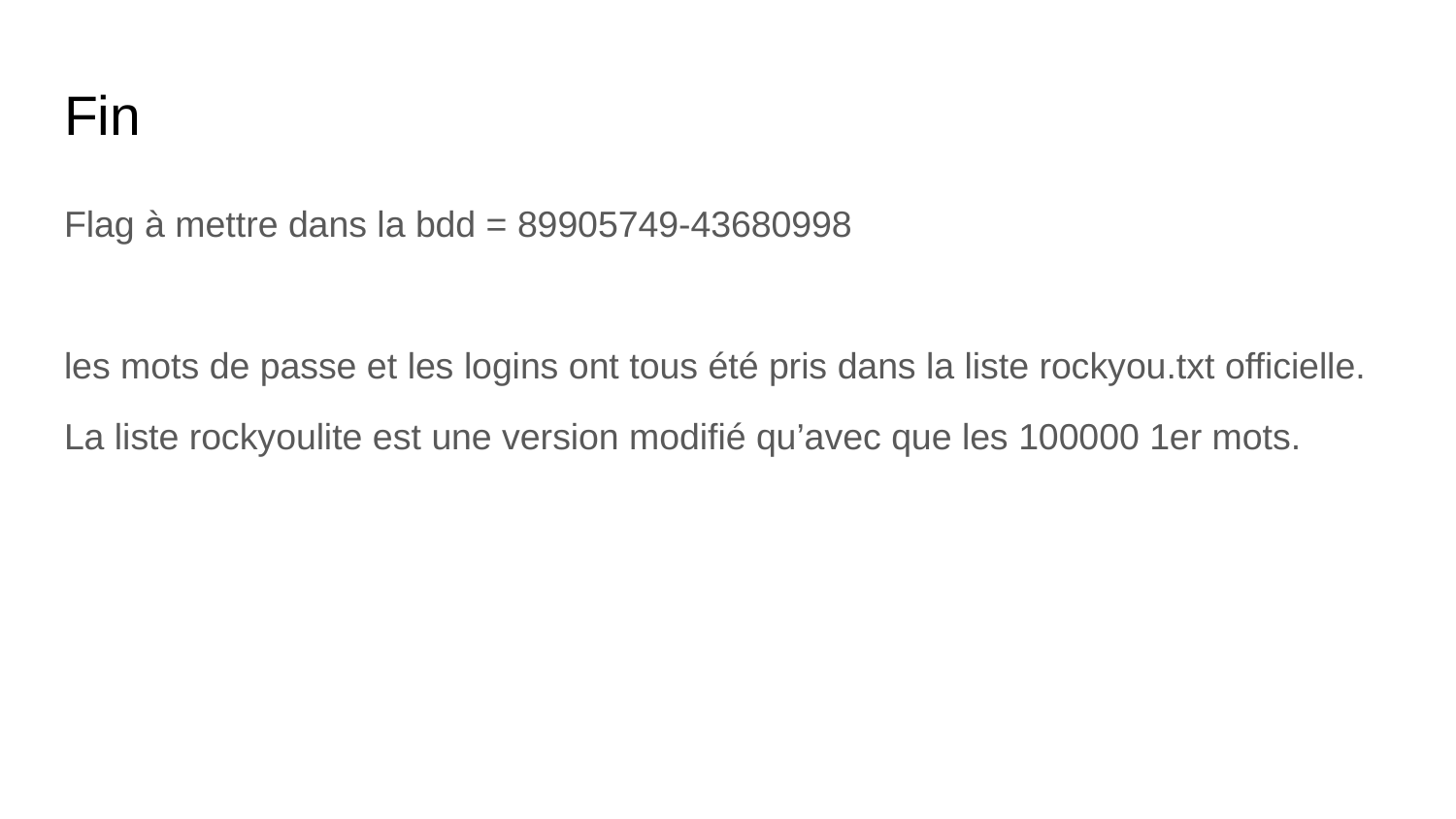

# Fin
Flag à mettre dans la bdd = 89905749-43680998

les mots de passe et les logins ont tous été pris dans la liste rockyou.txt officielle.
La liste rockyoulite est une version modifié qu’avec que les 100000 1er mots.